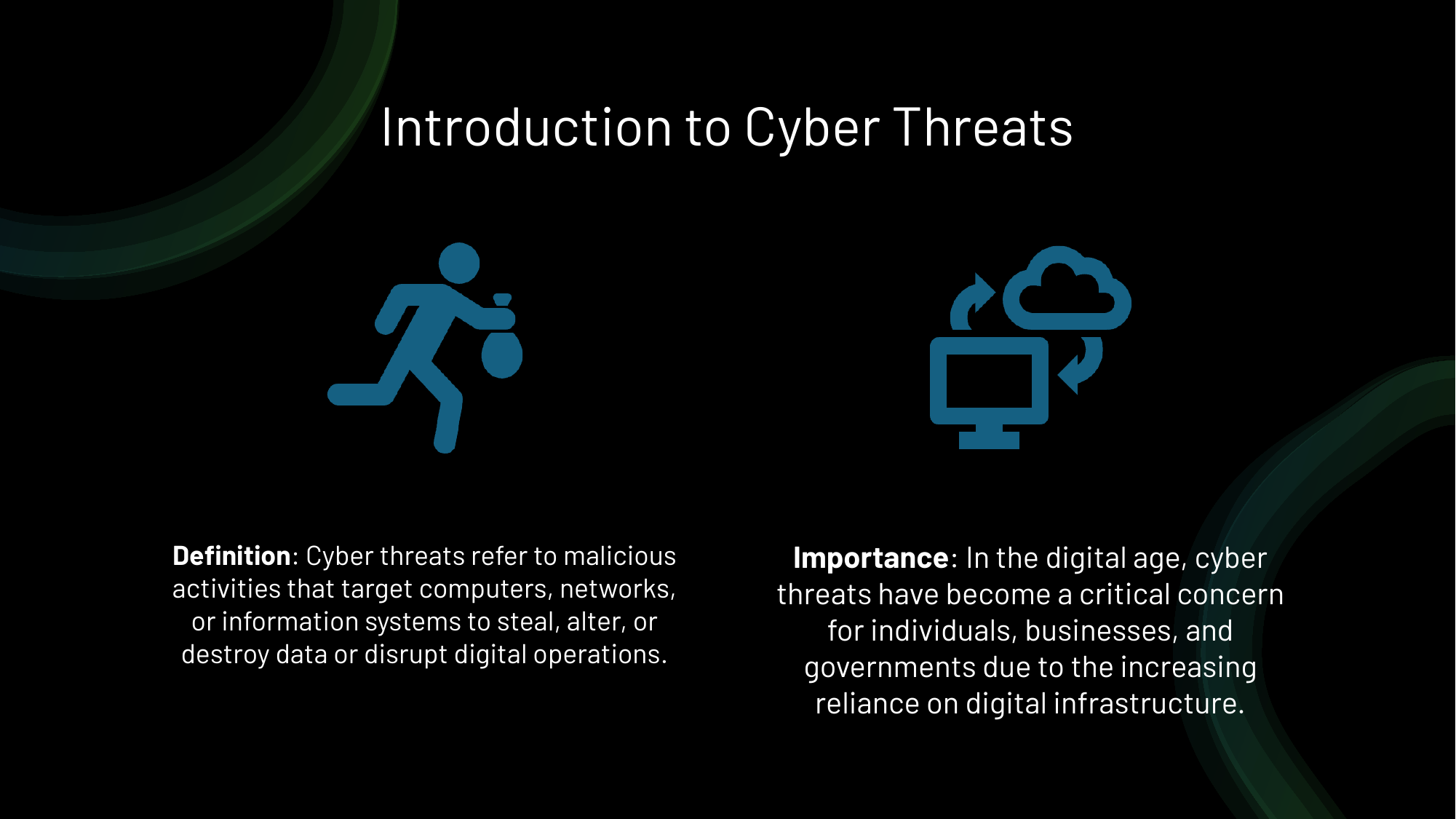

# Introduction to Cyber Threats

Definition: Cyber threats refer to malicious activities that target computers, networks, or information systems to steal, alter, or destroy data or disrupt digital operations.
Importance: In the digital age, cyber threats have become a critical concern for individuals, businesses, and governments due to the increasing reliance on digital infrastructure.